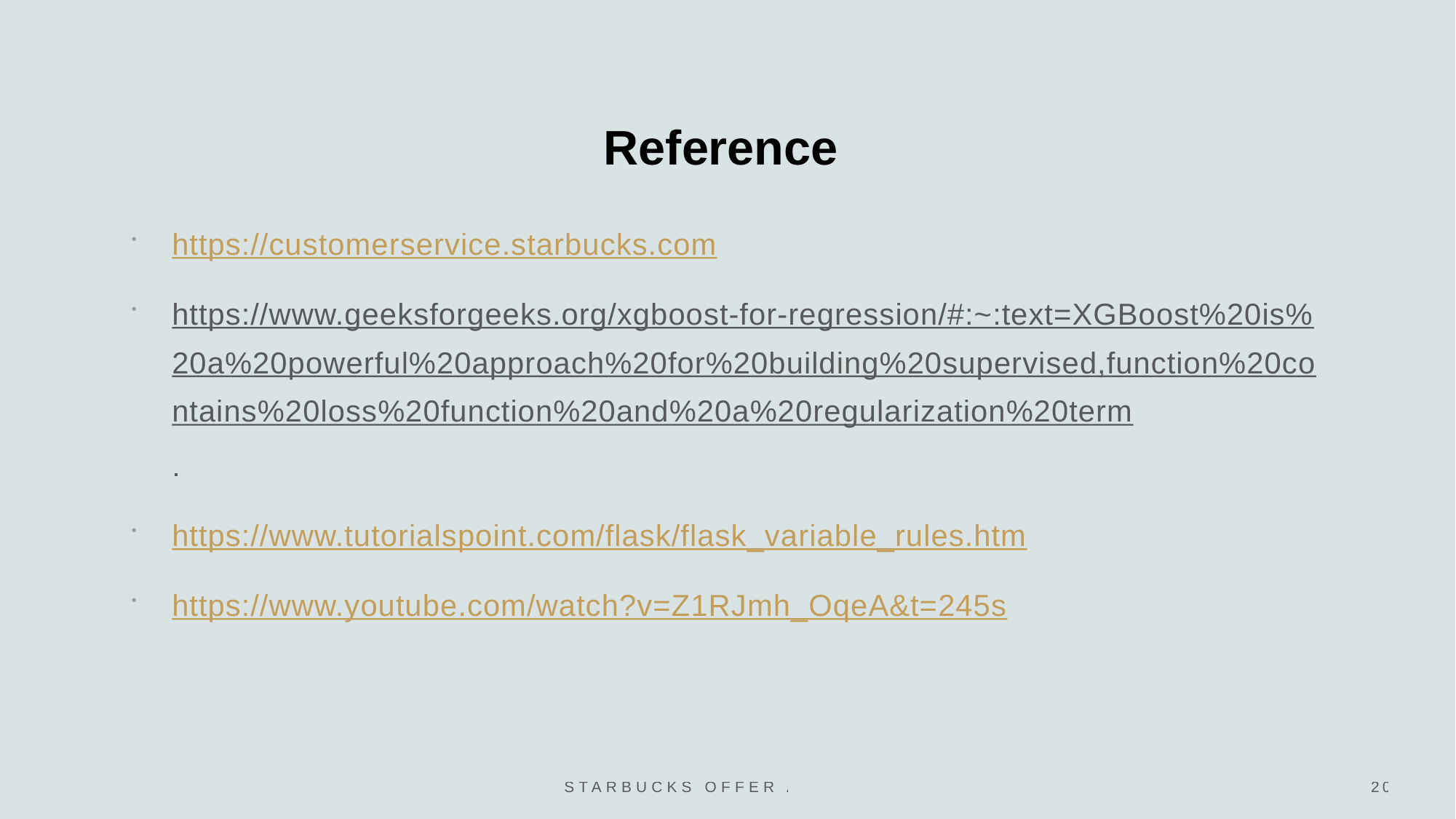

# Reference
https://customerservice.starbucks.com
https://www.geeksforgeeks.org/xgboost-for-regression/#:~:text=XGBoost%20is%20a%20powerful%20approach%20for%20building%20supervised,function%20contains%20loss%20function%20and%20a%20regularization%20term.
https://www.tutorialspoint.com/flask/flask_variable_rules.htm
https://www.youtube.com/watch?v=Z1RJmh_OqeA&t=245s

Starbucks Offer Analysis
20